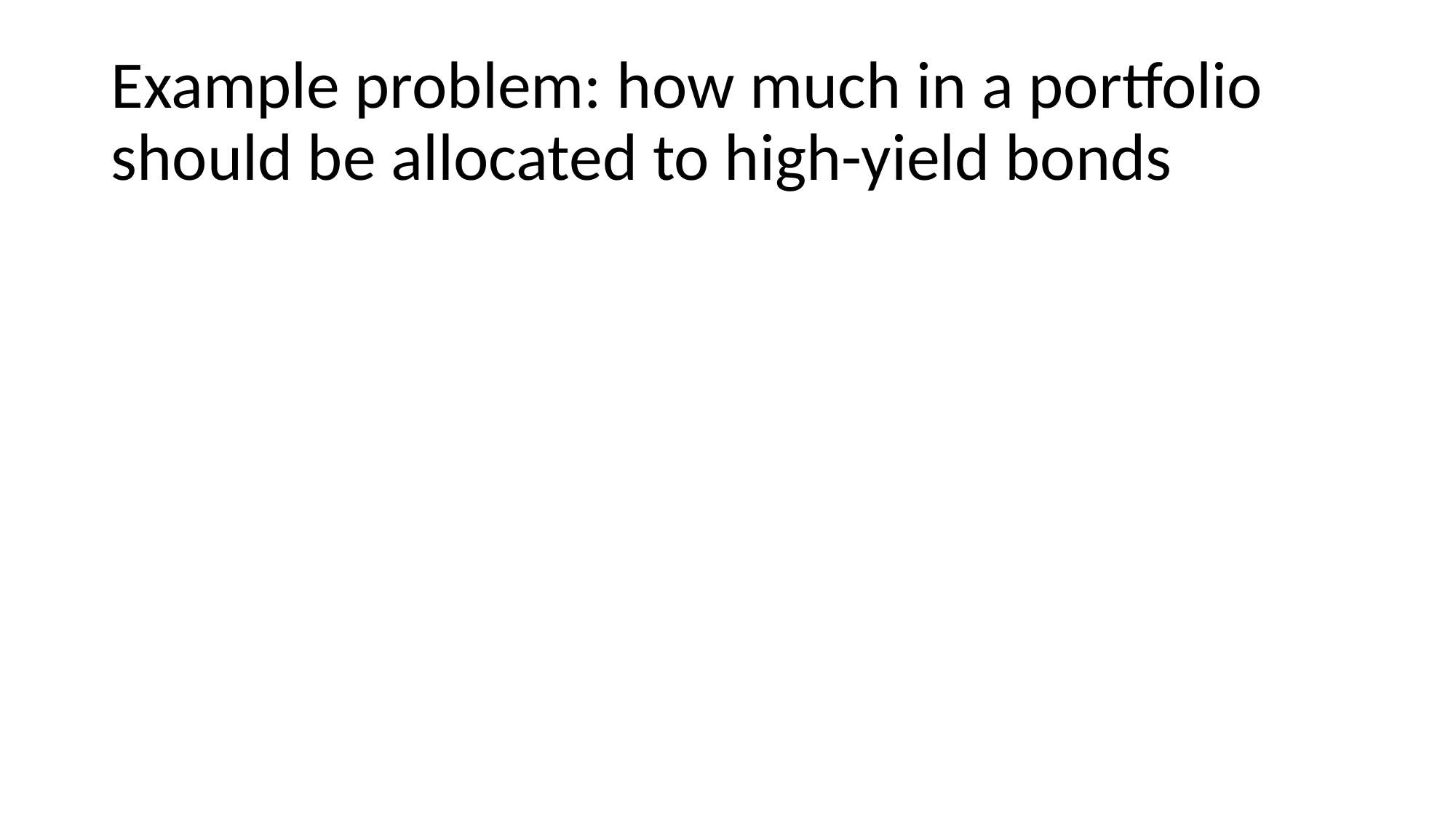

# Example problem: how much in a portfolio should be allocated to high-yield bonds